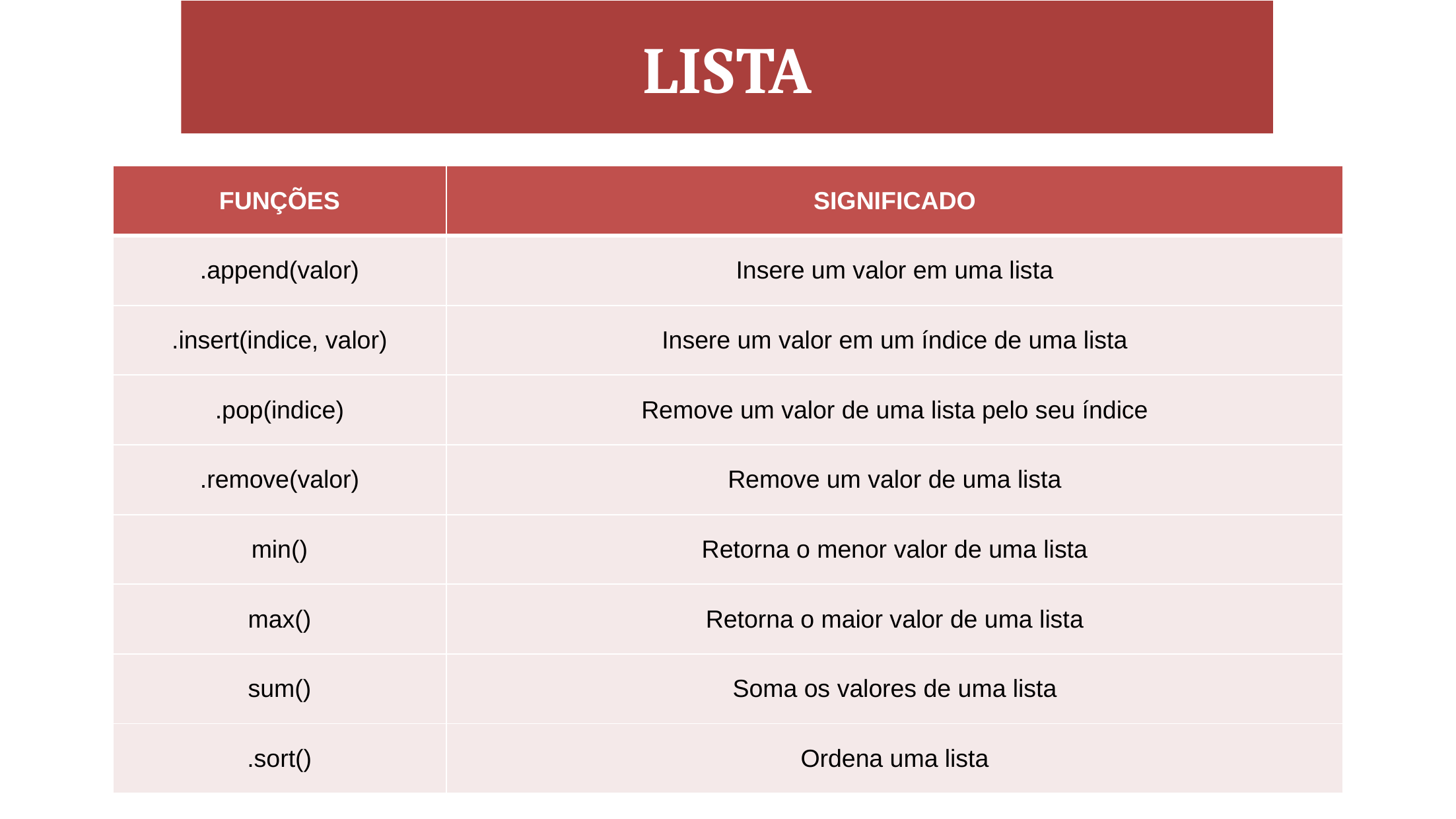

LISTA

| FUNÇÕES | SIGNIFICADO |
| --- | --- |
| .append(valor) | Insere um valor em uma lista |
| .insert(indice, valor) | Insere um valor em um índice de uma lista |
| .pop(indice) | Remove um valor de uma lista pelo seu índice |
| .remove(valor) | Remove um valor de uma lista |
| min() | Retorna o menor valor de uma lista |
| max() | Retorna o maior valor de uma lista |
| sum() | Soma os valores de uma lista |
| .sort() | Ordena uma lista |